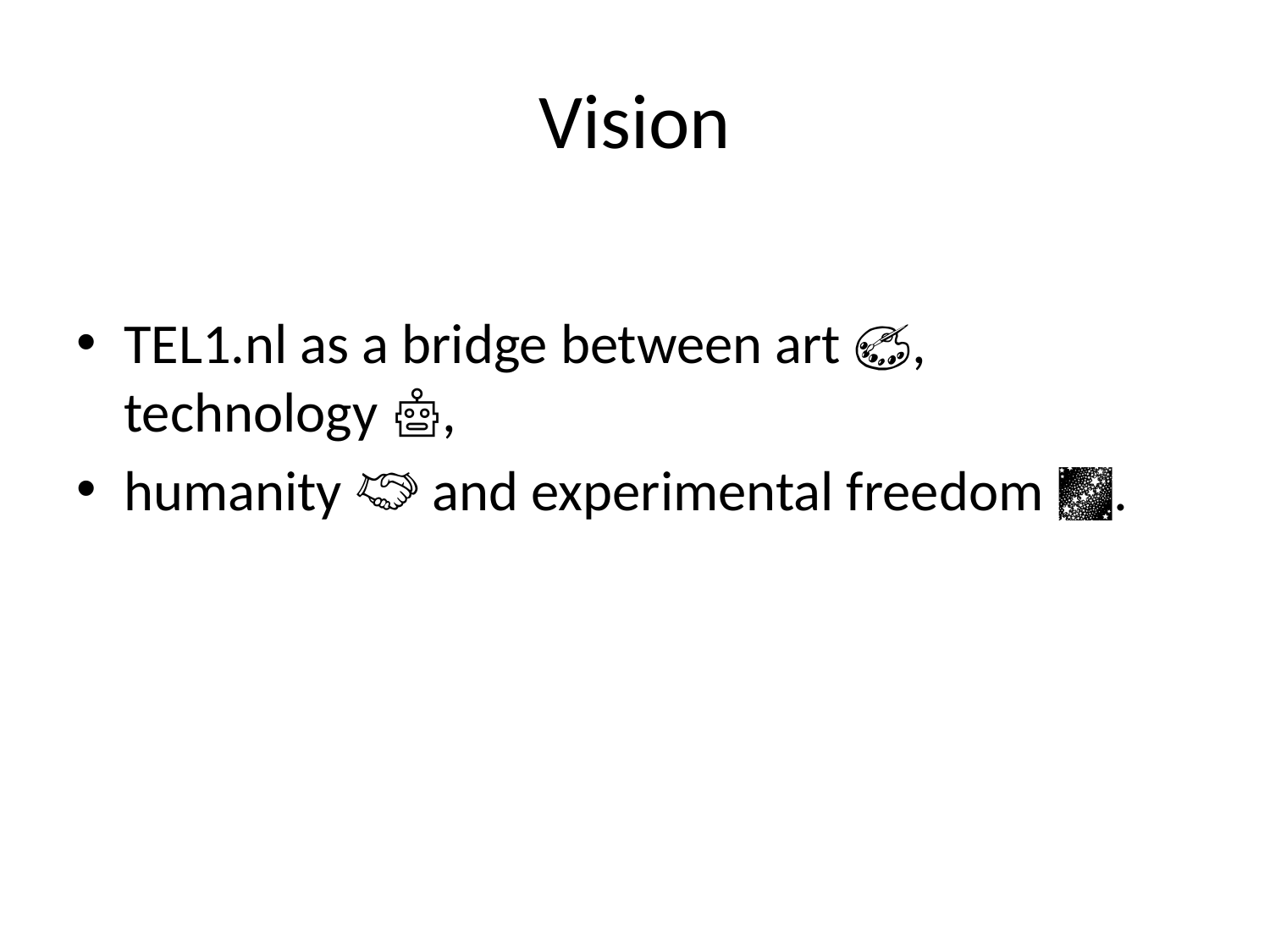

# Vision

TEL1.nl as a bridge between art 🎨, technology 🤖,
humanity 🤝 and experimental freedom 🌌.